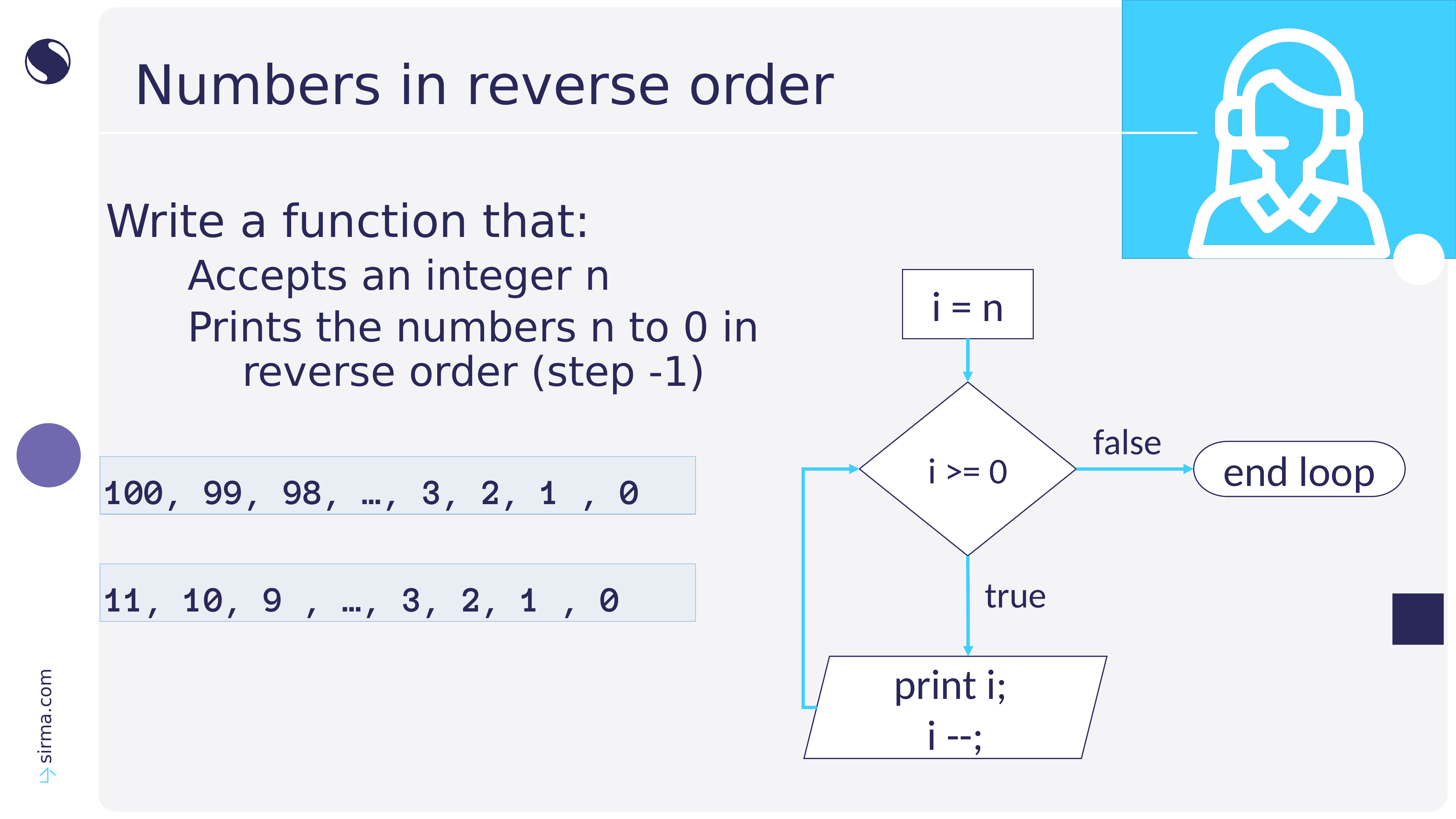

# Numbers in reverse order
Write a function that:
Accepts an integer n
Prints the numbers n to 0 in reverse order (step -1)
i = n
i >= 0
false
end loop
100, 99, 98, …, 3, 2, 1 , 0
true
11, 10, 9 , …, 3, 2, 1 , 0
print i;
i --;